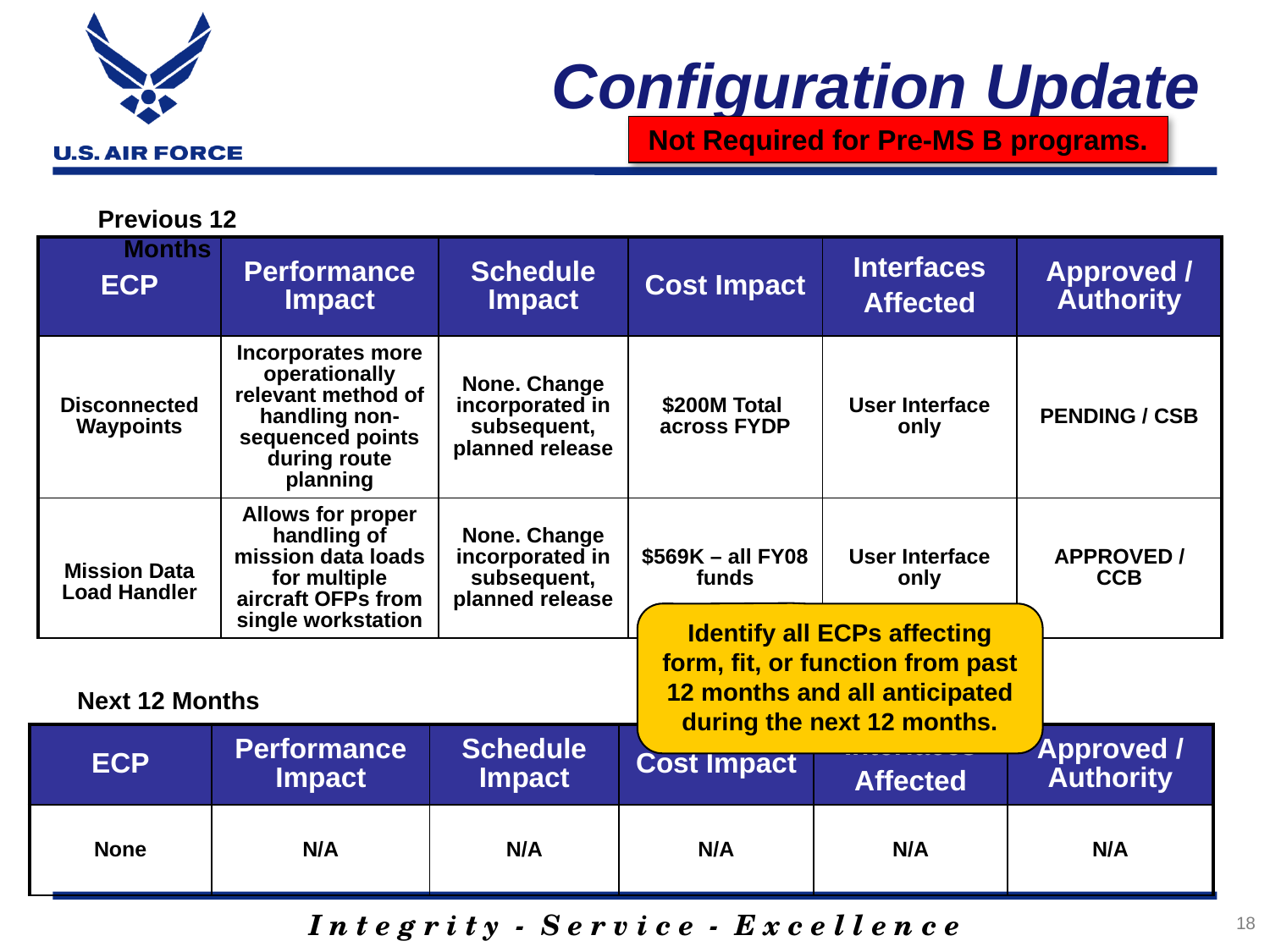

Configuration Update
Not Required for Pre-MS B programs.
Previous 12 Months
| ECP | Performance Impact | Schedule Impact | Cost Impact | Interfaces Affected | Approved / Authority |
| --- | --- | --- | --- | --- | --- |
| Disconnected Waypoints | Incorporates more operationally relevant method of handling non-sequenced points during route planning | None. Change incorporated in subsequent, planned release | $200M Total across FYDP | User Interface only | PENDING / CSB |
| Mission Data Load Handler | Allows for proper handling of mission data loads for multiple aircraft OFPs from single workstation | None. Change incorporated in subsequent, planned release | $569K – all FY08 funds | User Interface only | APPROVED / CCB |
Identify all ECPs affecting form, fit, or function from past 12 months and all anticipated during the next 12 months.
Next 12 Months
| ECP | Performance Impact | Schedule Impact | Cost Impact | Interfaces Affected | Approved / Authority |
| --- | --- | --- | --- | --- | --- |
| None | N/A | N/A | N/A | N/A | N/A |
18